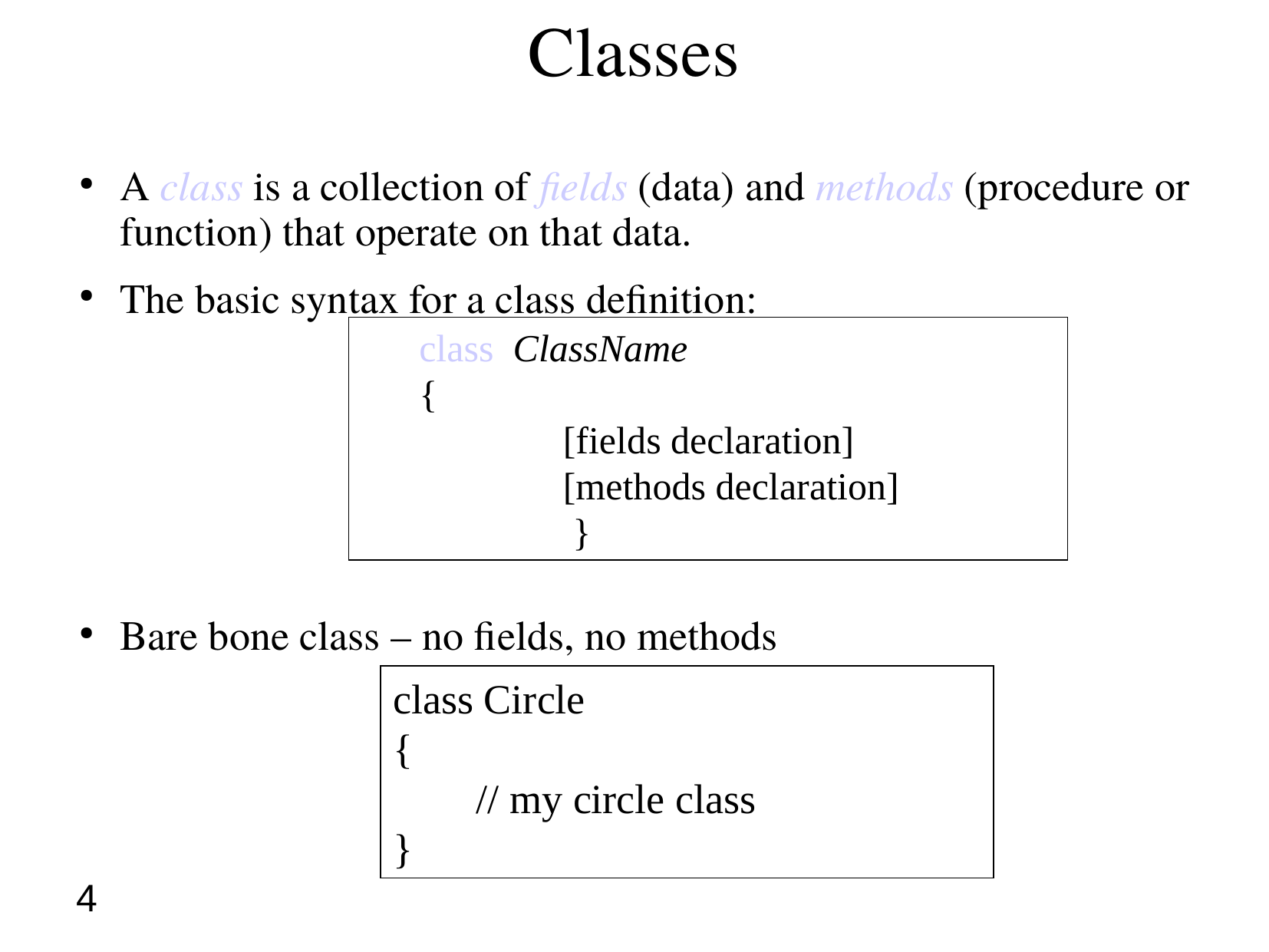

# Classes
A class is a collection of fields (data) and methods (procedure or function) that operate on that data.
The basic syntax for a class definition:

Bare bone class – no fields, no methods

class  ClassName
{
         [fields declaration]
         [methods declaration]
          }

class Circle
{
        // my circle class
}
4